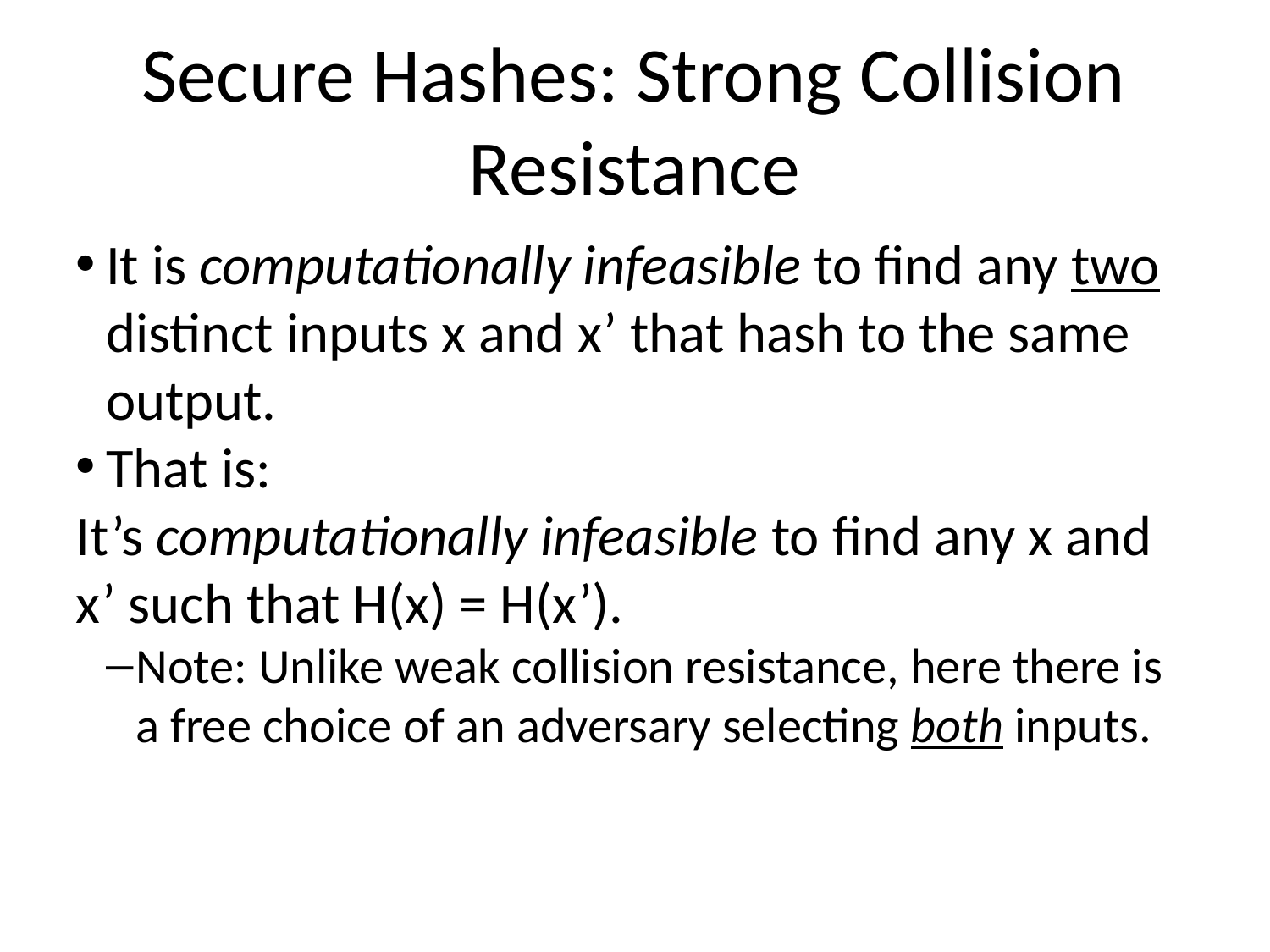

Secure Hashes: Strong Collision Resistance
It is computationally infeasible to find any two distinct inputs x and x’ that hash to the same output.
That is:
It’s computationally infeasible to find any x and x’ such that H(x) = H(x’).
Note: Unlike weak collision resistance, here there is a free choice of an adversary selecting both inputs.